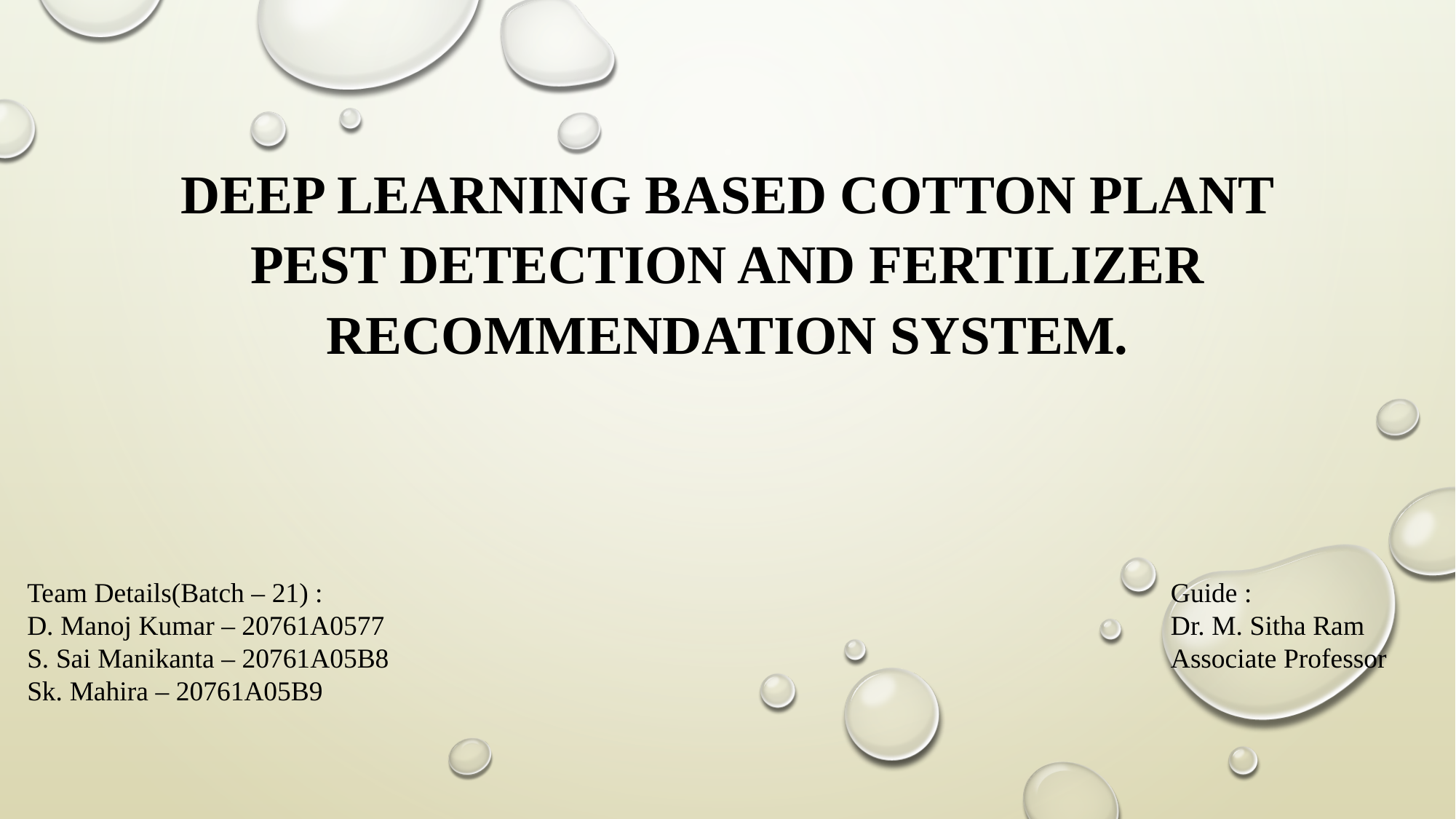

# Deep Learning based cotton plant pest detection and Fertilizer recommendation System.
Team Details(Batch – 21) :
D. Manoj Kumar – 20761A0577
S. Sai Manikanta – 20761A05B8
Sk. Mahira – 20761A05B9
Guide :
Dr. M. Sitha Ram
Associate Professor